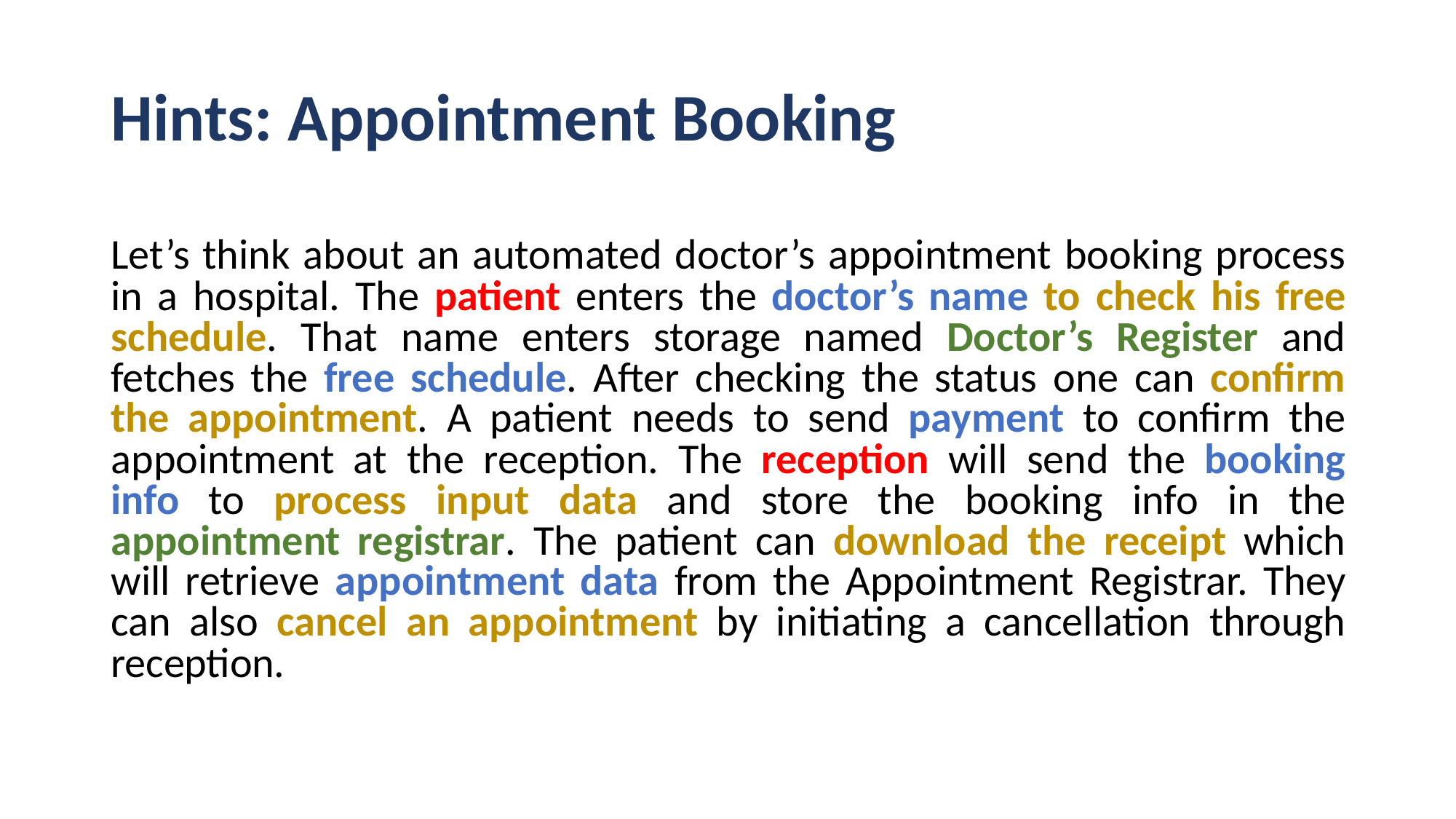

# Hints: Appointment Booking
Let’s think about an automated doctor’s appointment booking process in a hospital. The patient enters the doctor’s name to check his free schedule.  That  name  enters  storage  named  Doctor’s  Register  and fetches the free schedule. After checking the status one can confirm the appointment. A patient needs to send payment to confirm the appointment at the reception. The reception will send the booking info  to  process  input  data  and  store  the  booking  info  in  the appointment registrar. The patient can download the receipt which will retrieve appointment data from the Appointment Registrar. They can also cancel an appointment by initiating a cancellation through reception.